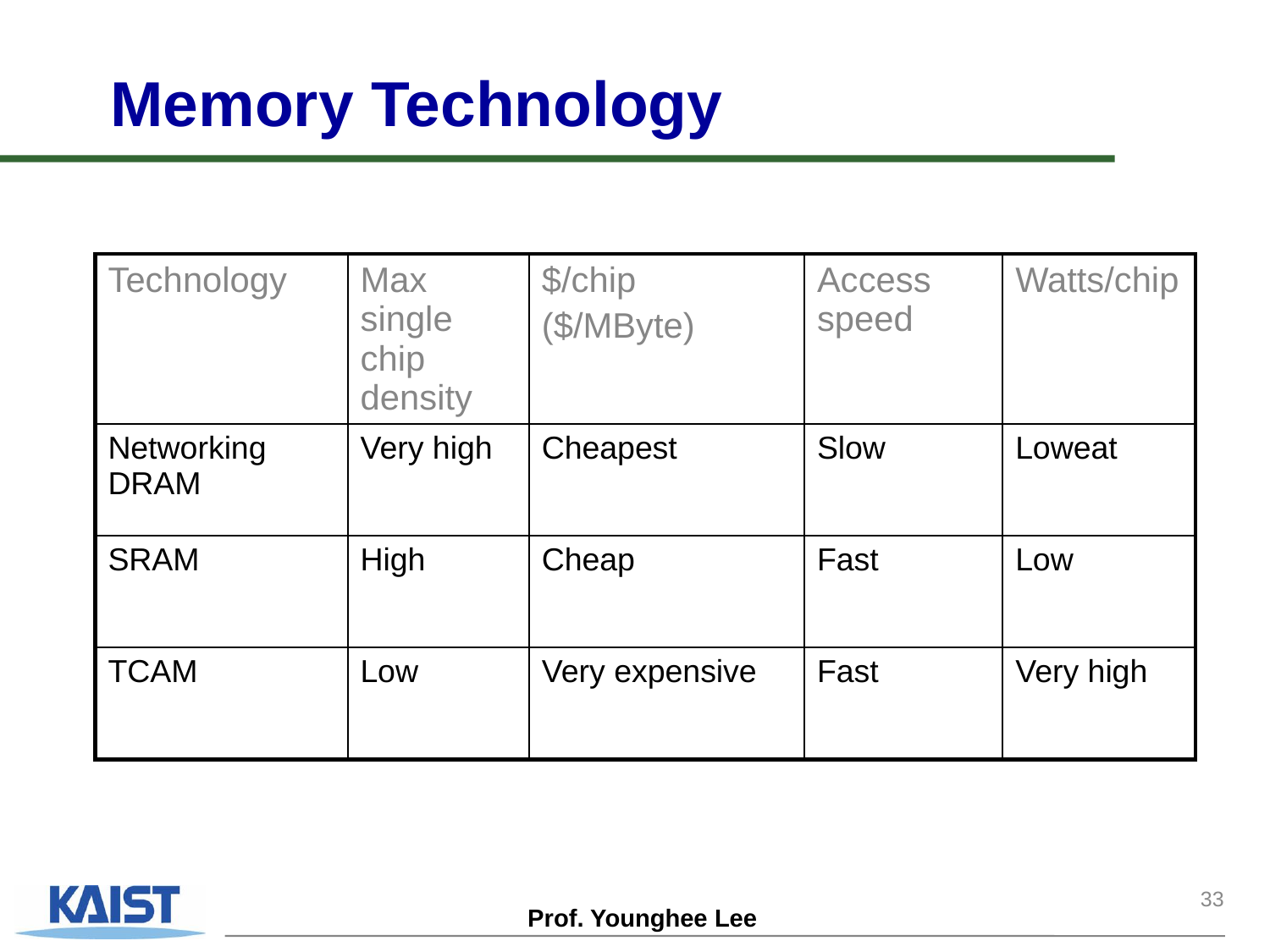

# Memory Technology
| Technology | Max single chip density | $/chip ($/MByte) | Access speed | Watts/chip |
| --- | --- | --- | --- | --- |
| Networking DRAM | Very high | Cheapest | Slow | Loweat |
| SRAM | High | Cheap | Fast | Low |
| TCAM | Low | Very expensive | Fast | Very high |
33